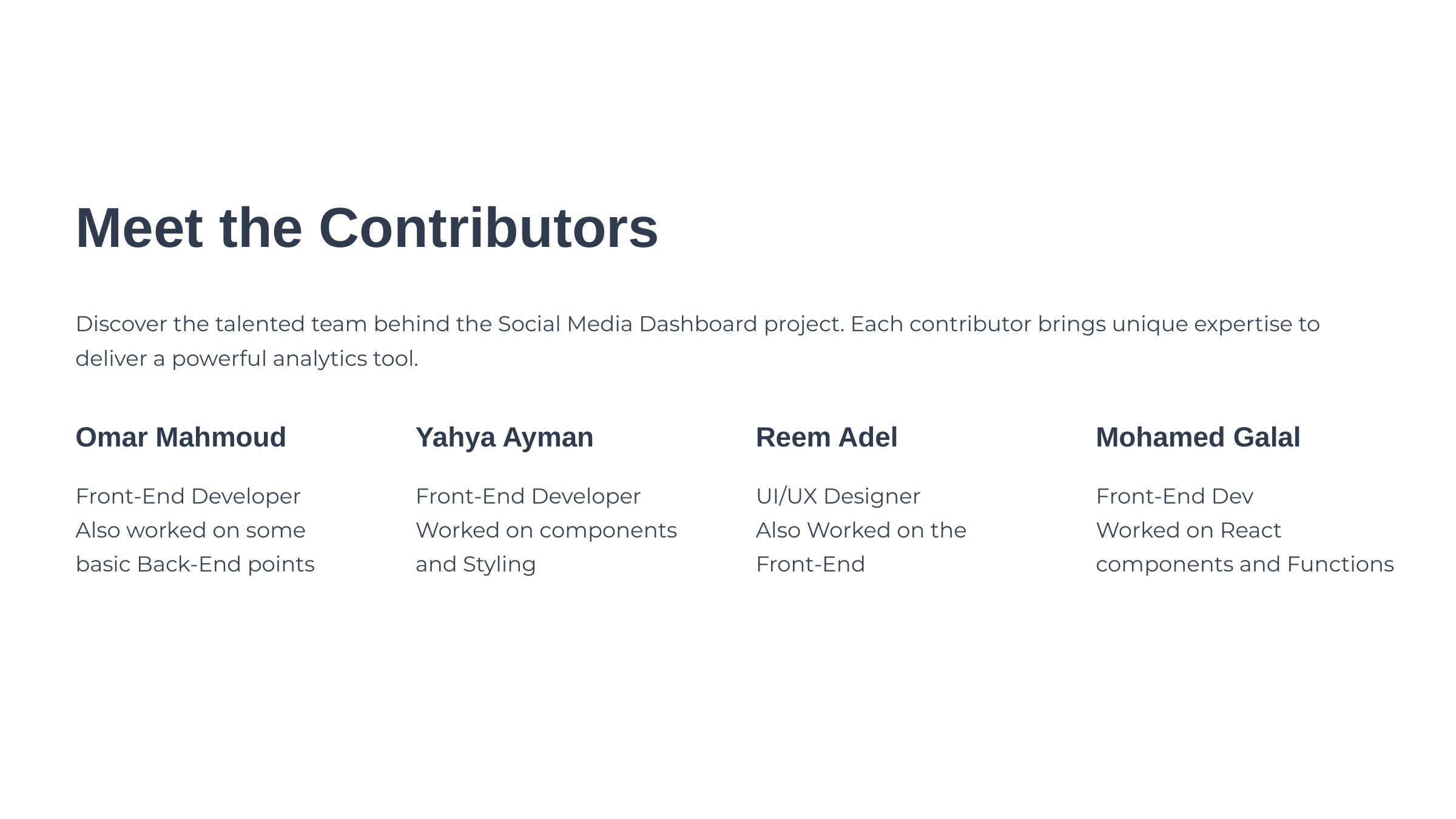

Meet the Contributors
Discover the talented team behind the Social Media Dashboard project. Each contributor brings unique expertise to deliver a powerful analytics tool.
Omar Mahmoud
Yahya Ayman
Reem Adel
Mohamed Galal
Front-End Developer
Also worked on some basic Back-End points

Front-End Developer
Worked on components and Styling
UI/UX Designer
Also Worked on the
Front-End
Front-End Dev
Worked on React components and Functions